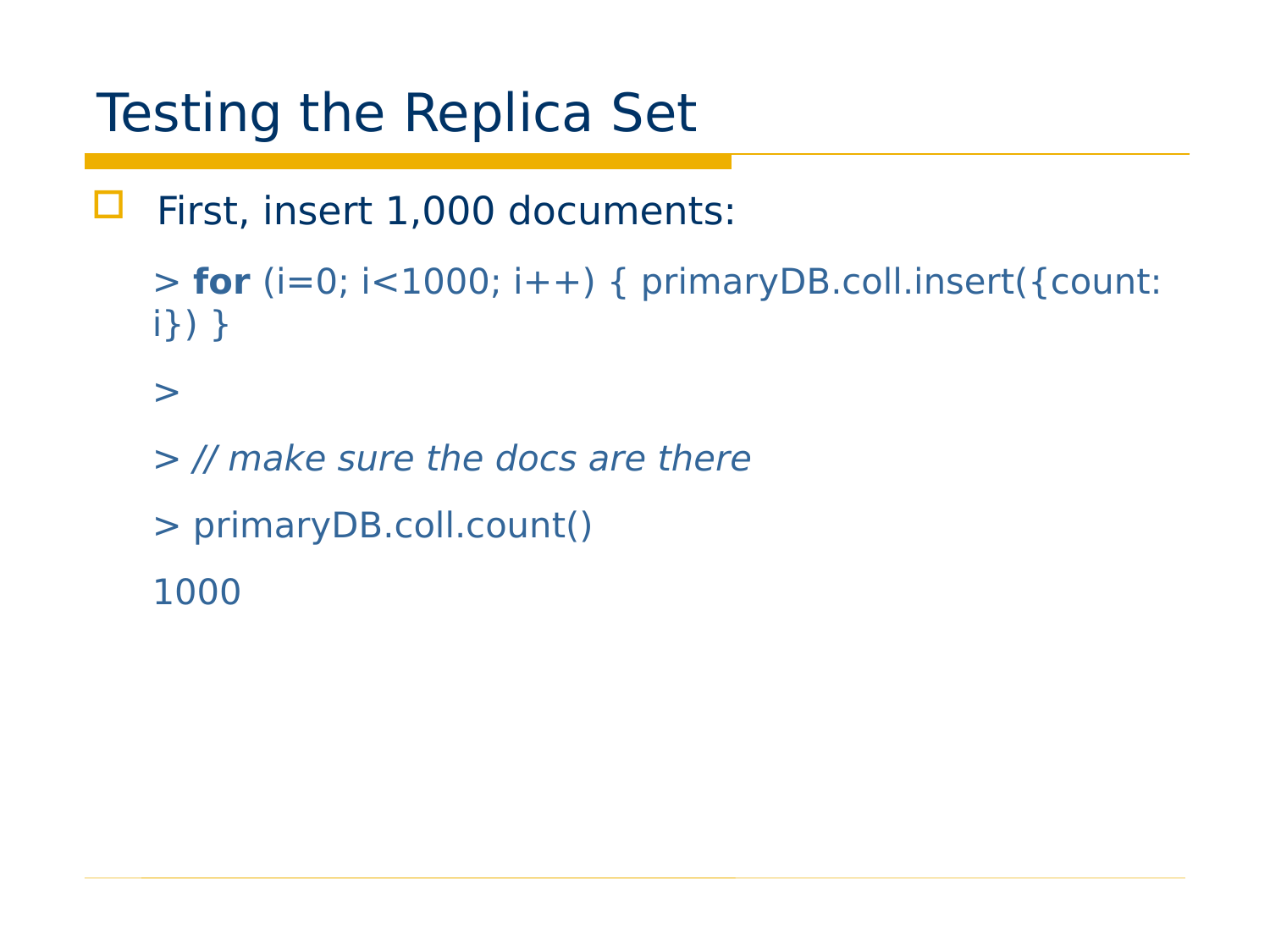

# Testing the Replica Set
First, insert 1,000 documents:
> for (i=0; i<1000; i++) { primaryDB.coll.insert({count: i}) }
>
> // make sure the docs are there
> primaryDB.coll.count()
1000